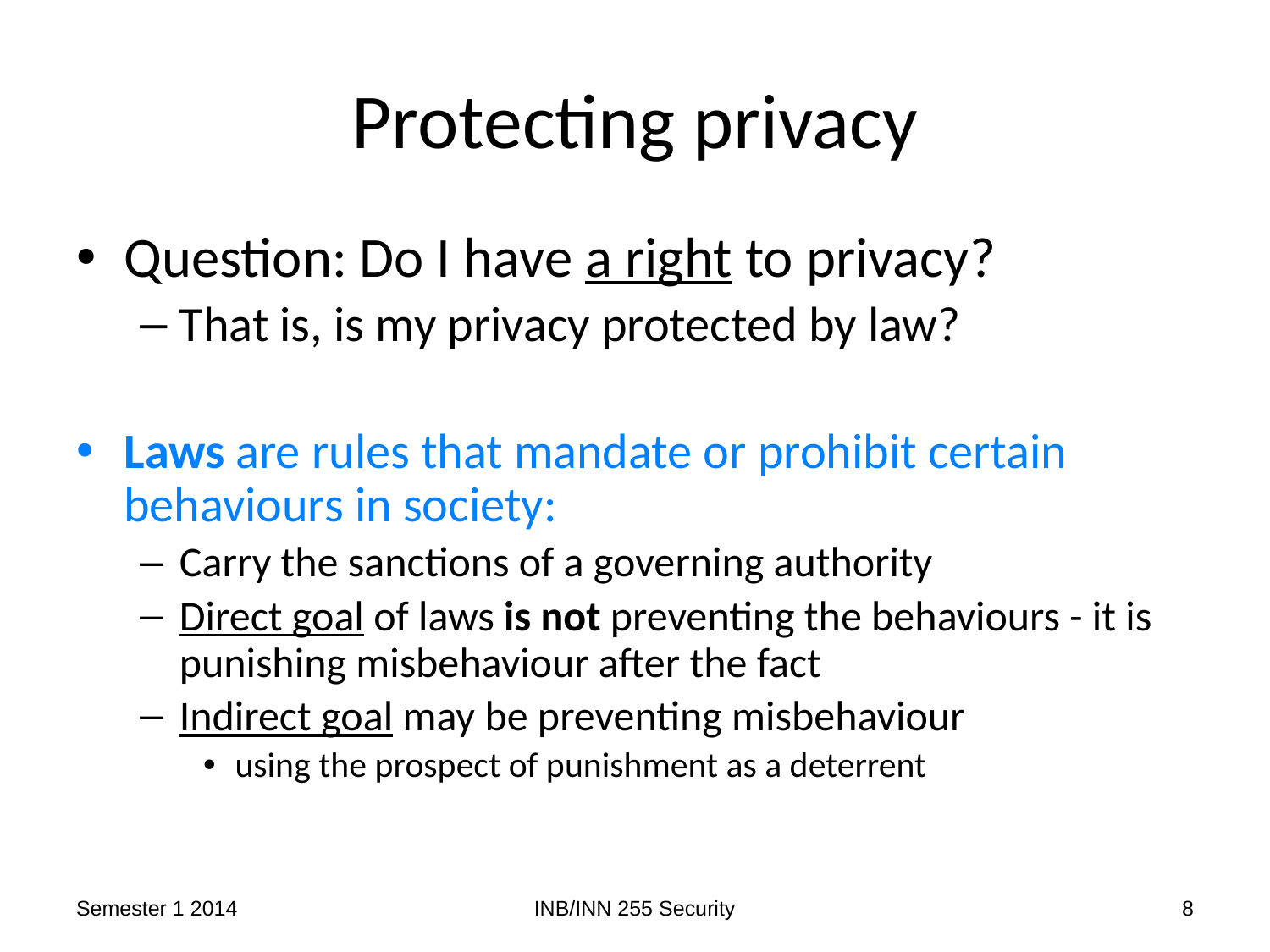

# Protecting privacy
Question: Do I have a right to privacy?
That is, is my privacy protected by law?

Laws are rules that mandate or prohibit certain behaviours in society:
Carry the sanctions of a governing authority
Direct goal of laws is not preventing the behaviours - it is punishing misbehaviour after the fact
Indirect goal may be preventing misbehaviour
using the prospect of punishment as a deterrent
Semester 1 2014
INB/INN 255 Security
8